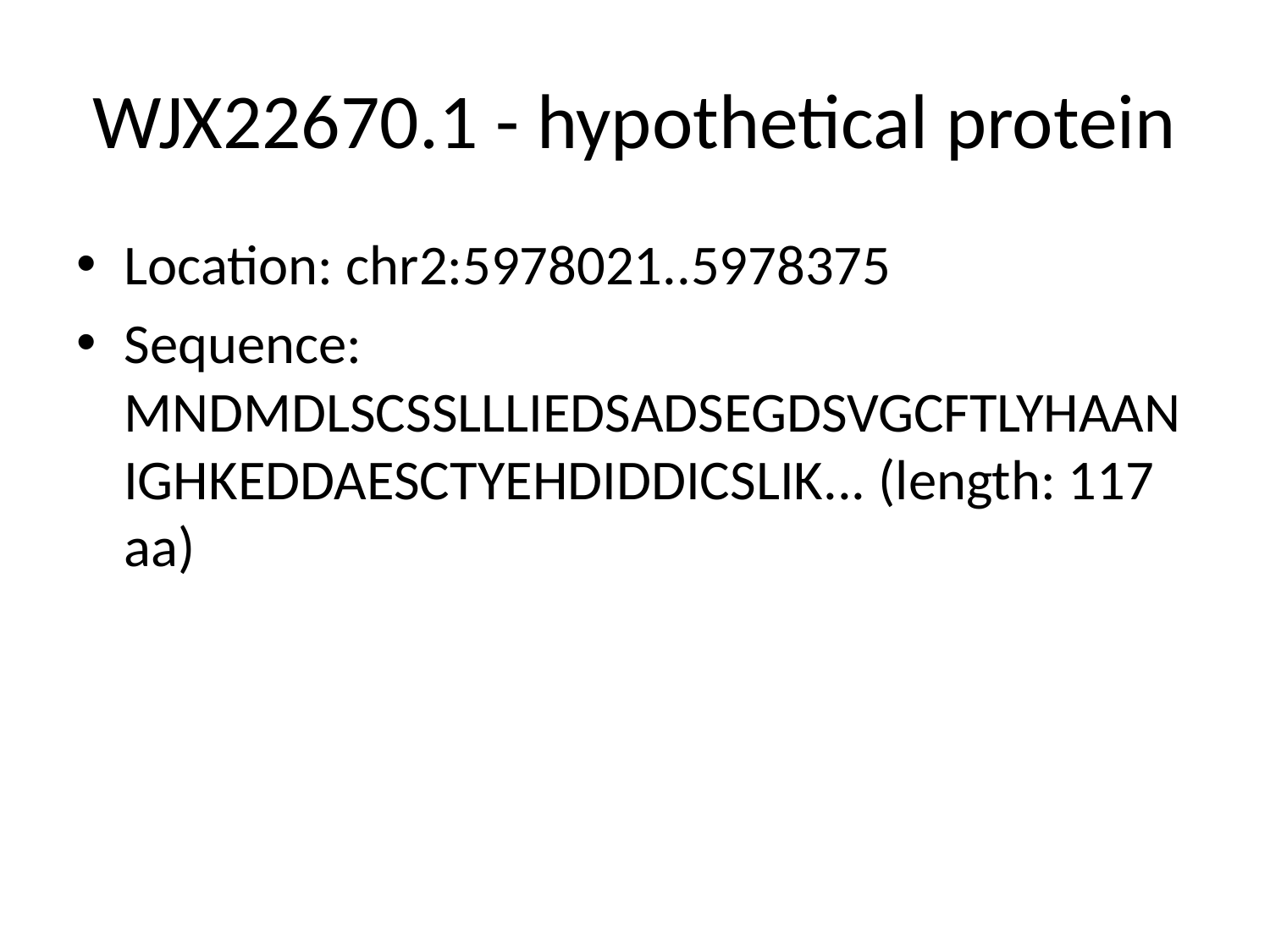

# WJX22670.1 - hypothetical protein
Location: chr2:5978021..5978375
Sequence: MNDMDLSCSSLLLIEDSADSEGDSVGCFTLYHAANIGHKEDDAESCTYEHDIDDICSLIK... (length: 117 aa)